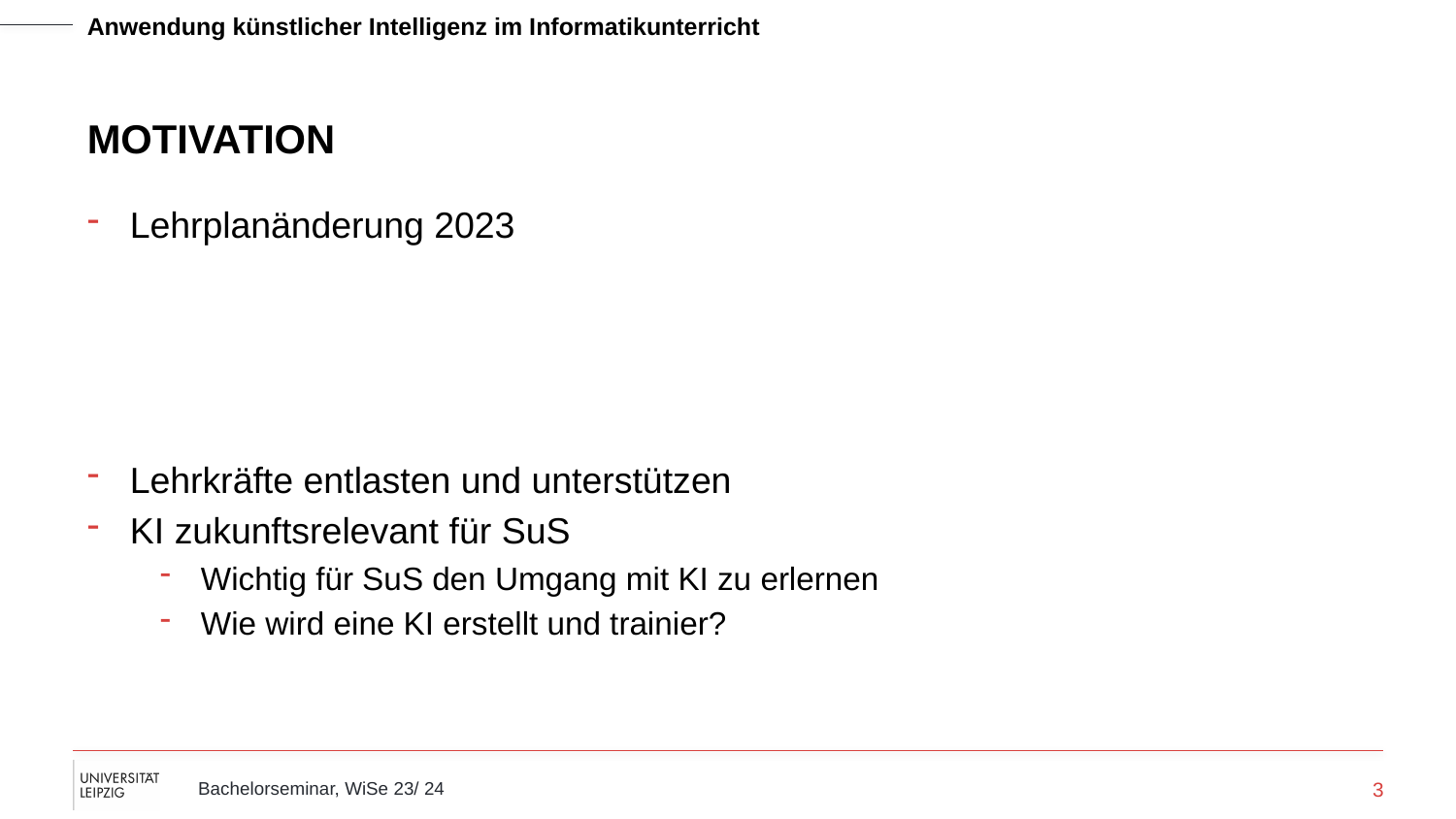

# Motivation
Lehrplanänderung 2023

Lehrkräfte entlasten und unterstützen
KI zukunftsrelevant für SuS
Wichtig für SuS den Umgang mit KI zu erlernen
Wie wird eine KI erstellt und trainier?

3